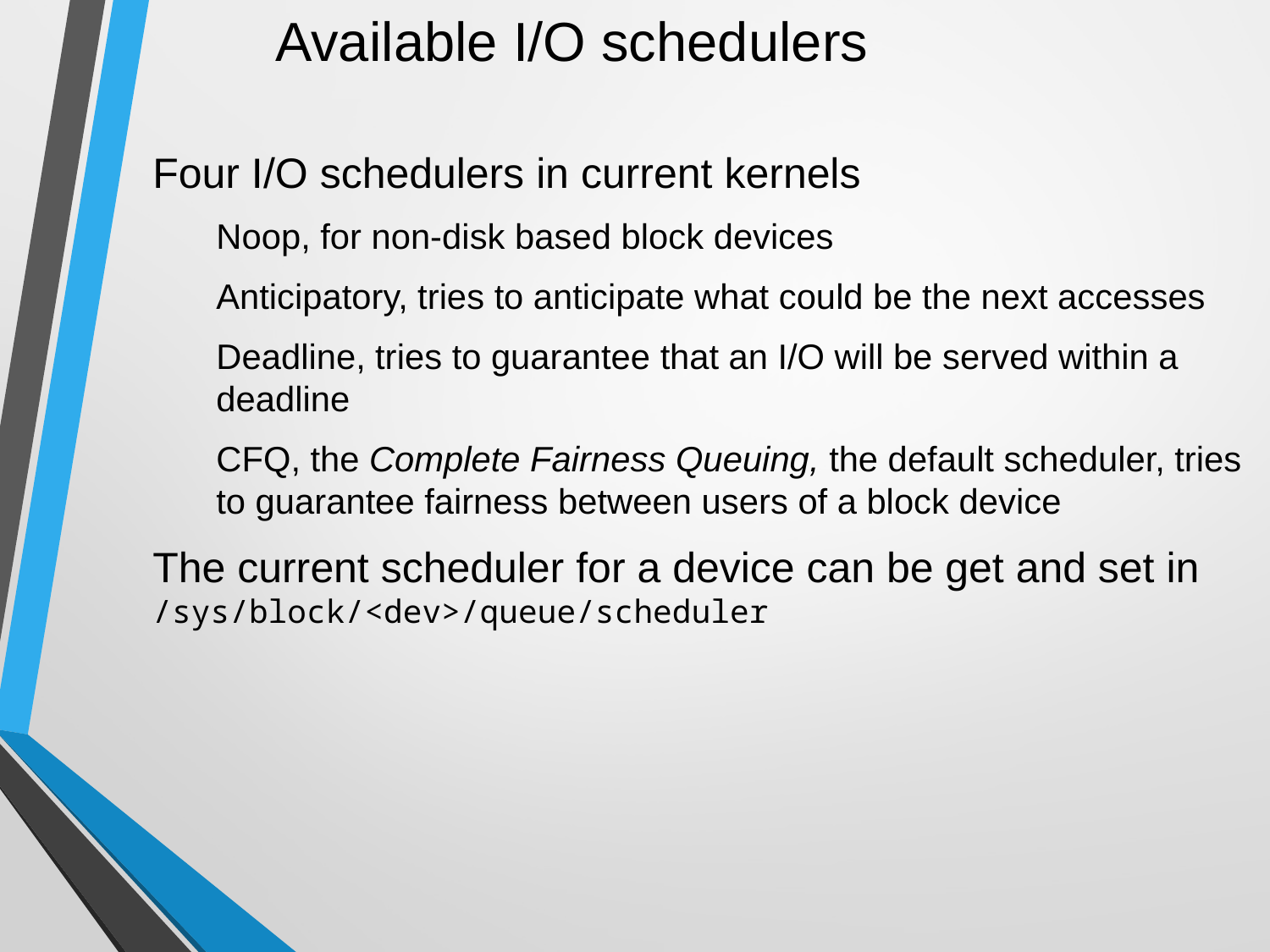

Available I/O schedulers
Four I/O schedulers in current kernels
Noop, for non-disk based block devices
Anticipatory, tries to anticipate what could be the next accesses
Deadline, tries to guarantee that an I/O will be served within a deadline
CFQ, the Complete Fairness Queuing, the default scheduler, tries to guarantee fairness between users of a block device
The current scheduler for a device can be get and set in /sys/block/<dev>/queue/scheduler